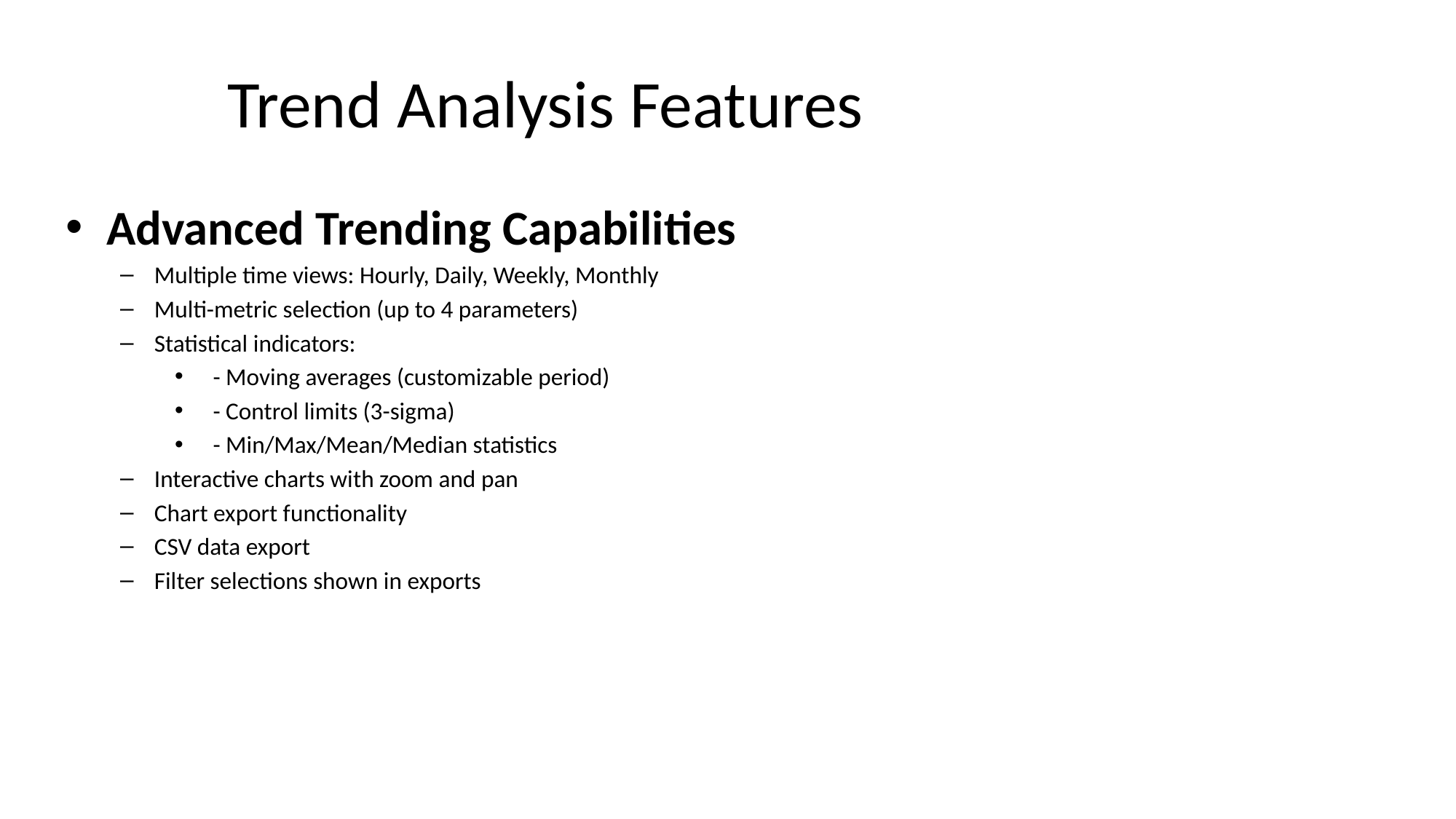

# Trend Analysis Features
Advanced Trending Capabilities
Multiple time views: Hourly, Daily, Weekly, Monthly
Multi-metric selection (up to 4 parameters)
Statistical indicators:
  - Moving averages (customizable period)
  - Control limits (3-sigma)
  - Min/Max/Mean/Median statistics
Interactive charts with zoom and pan
Chart export functionality
CSV data export
Filter selections shown in exports